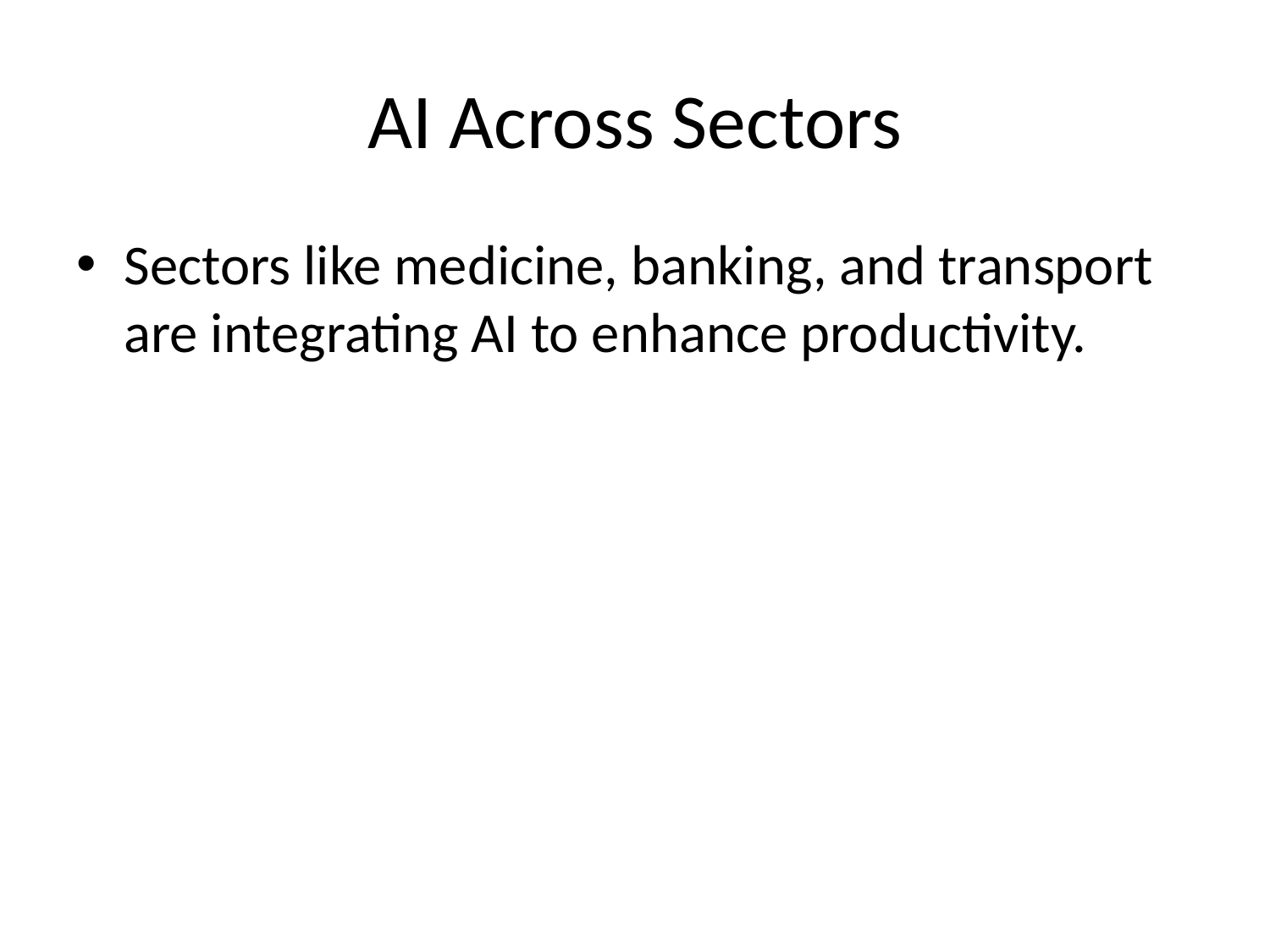

# AI Across Sectors
Sectors like medicine, banking, and transport are integrating AI to enhance productivity.